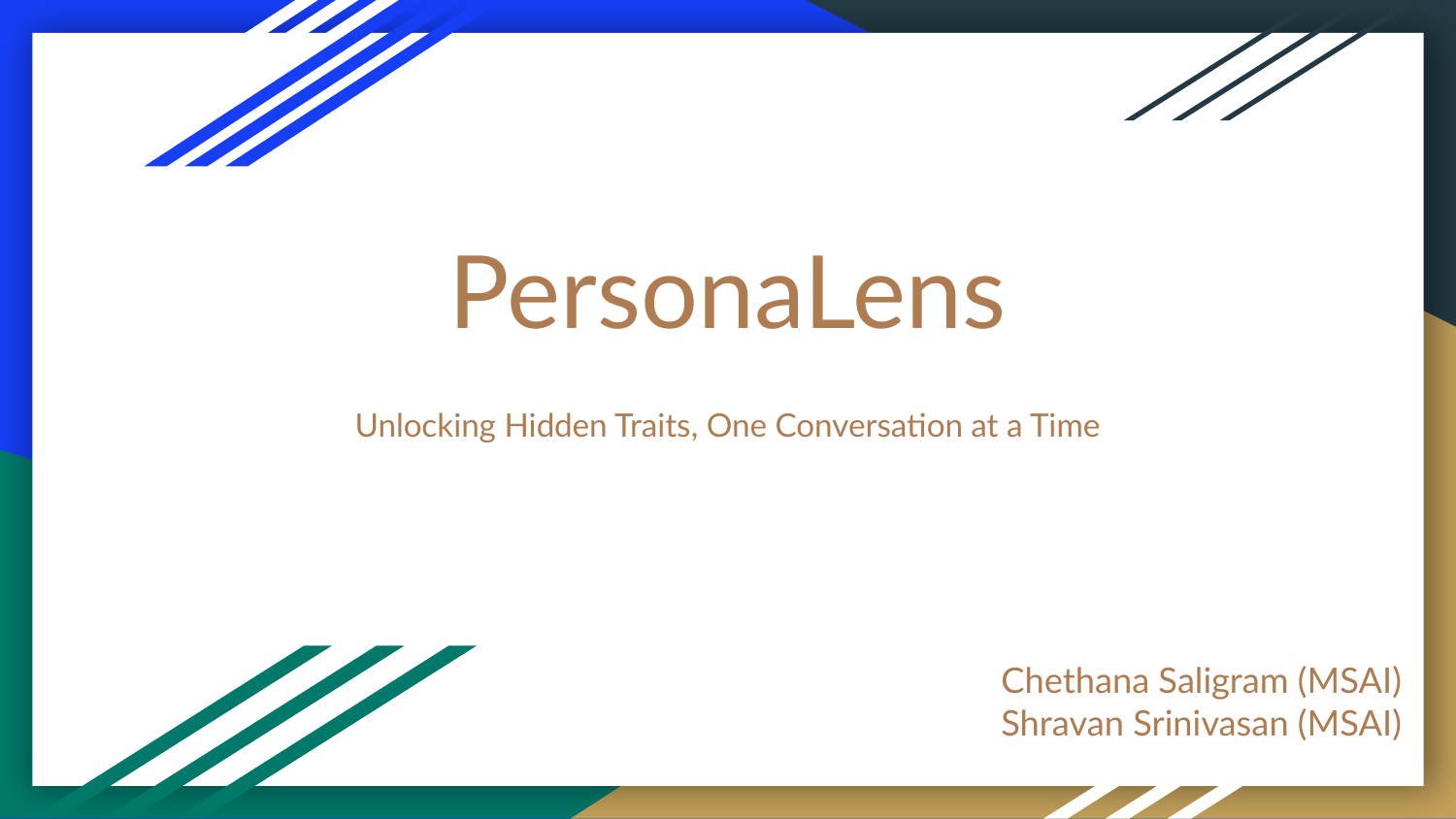

# PersonaLens
Unlocking Hidden Traits, One Conversation at a Time
Chethana Saligram (MSAI)
Shravan Srinivasan (MSAI)